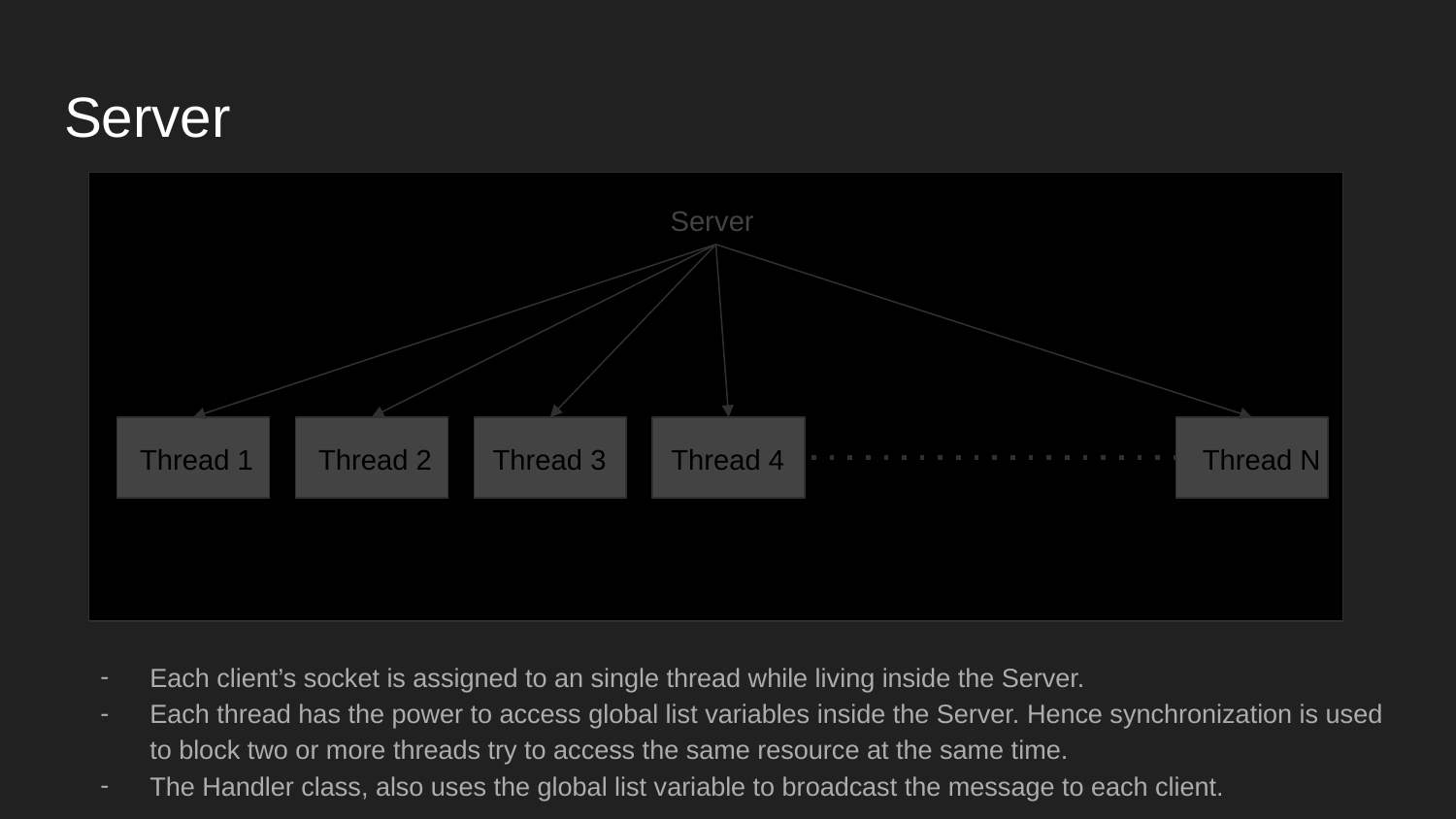

# Server

  Server

Thread 1
Thread 2
Thread 3
Thread 4
Thread N
Each client’s socket is assigned to an single thread while living inside the Server.
Each thread has the power to access global list variables inside the Server. Hence synchronization is used to block two or more threads try to access the same resource at the same time.
The Handler class, also uses the global list variable to broadcast the message to each client.